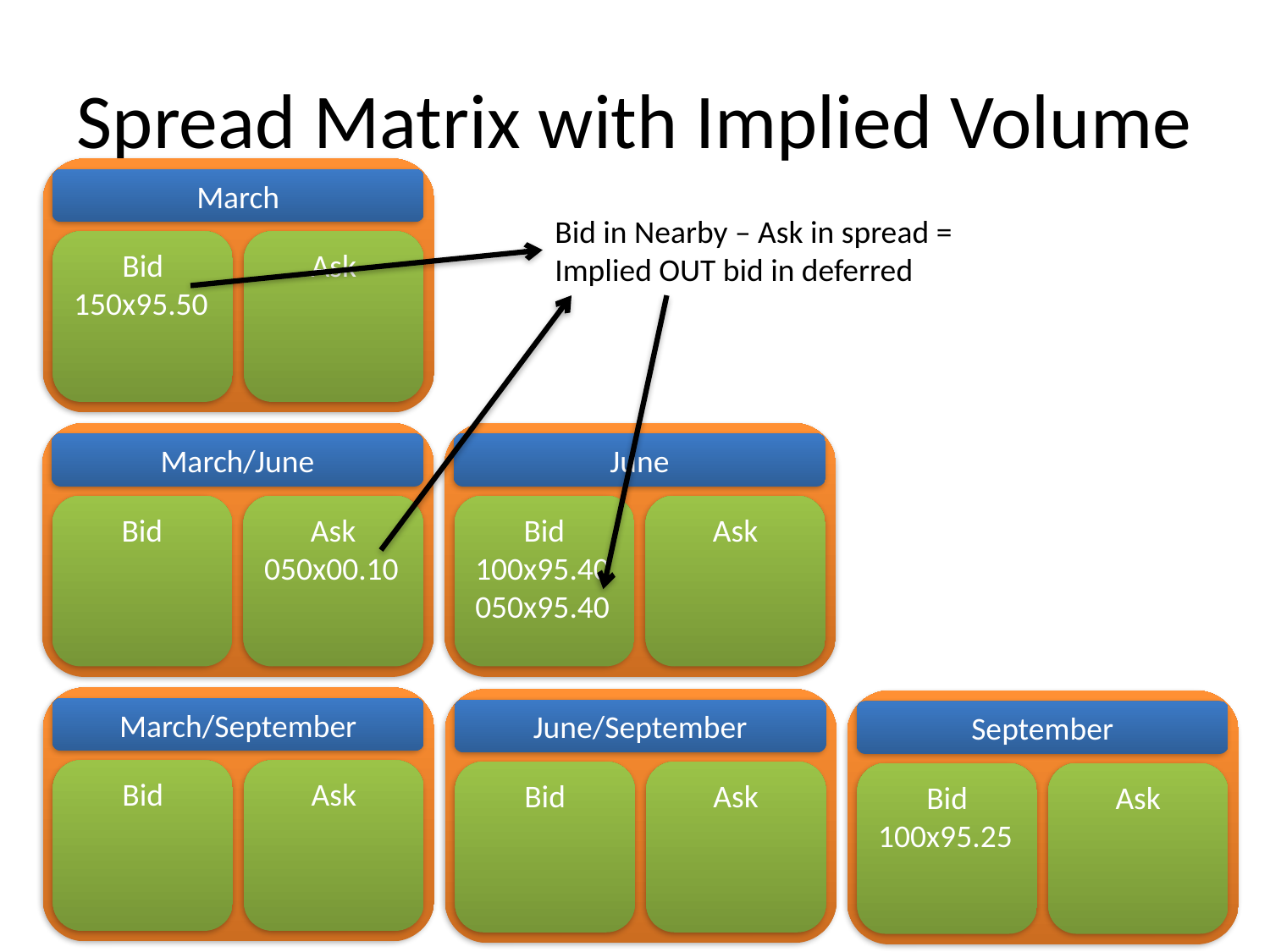

# Spread Matrix with Implied Volume

March
Bid
150x95.50
Ask
Bid in Nearby – Ask in spread = Implied OUT bid in deferred

March/June
Bid
Ask
050x00.10

June
Bid
100x95.40
050x95.40
Ask

March/September
Bid
Ask

June/September
Bid
Ask

September
Bid
100x95.25
Ask